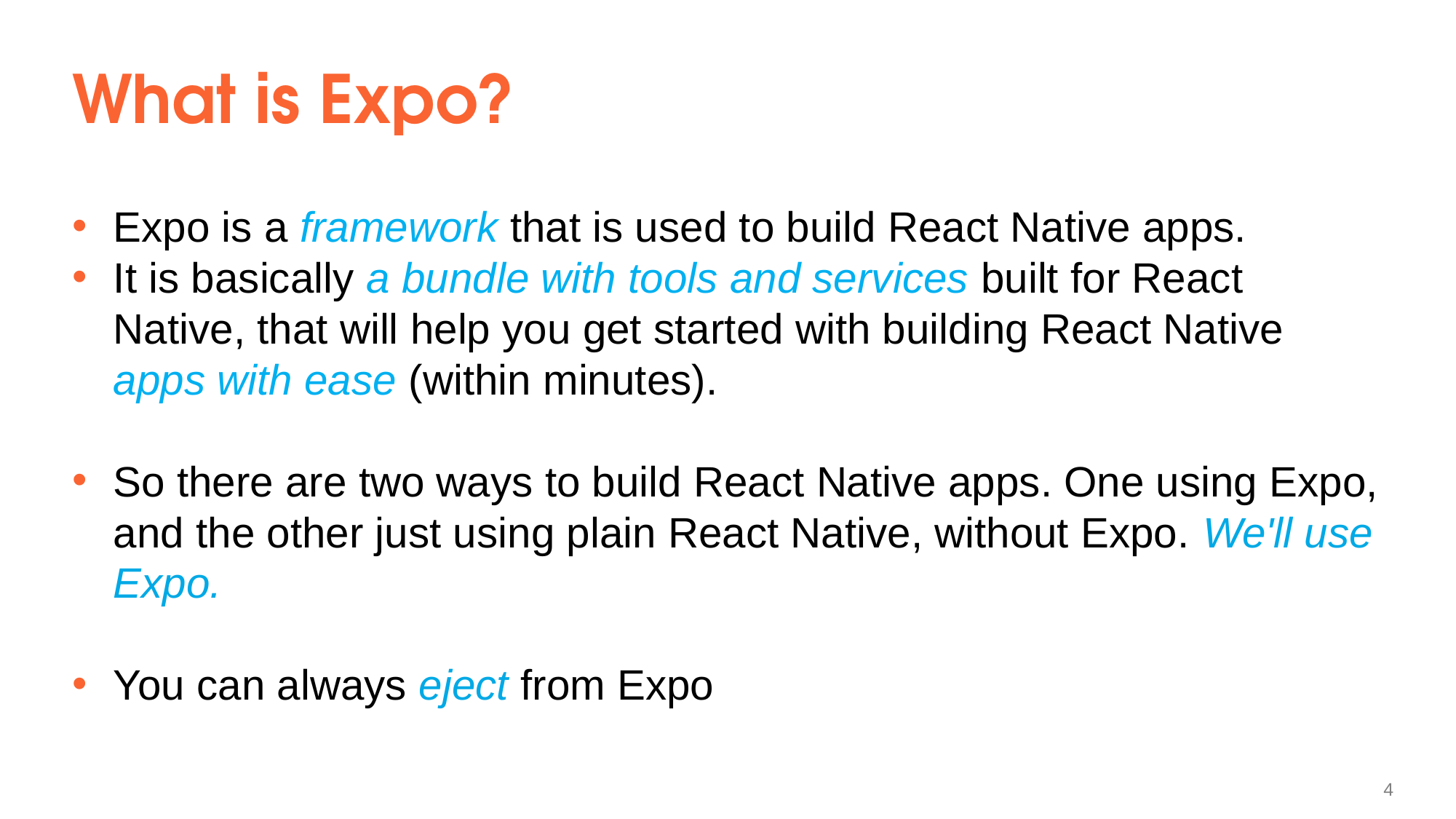

# What is Expo?
Expo is a framework that is used to build React Native apps.
It is basically a bundle with tools and services built for React Native, that will help you get started with building React Native apps with ease (within minutes).

So there are two ways to build React Native apps. One using Expo, and the other just using plain React Native, without Expo. We'll use Expo.

You can always eject from Expo

4